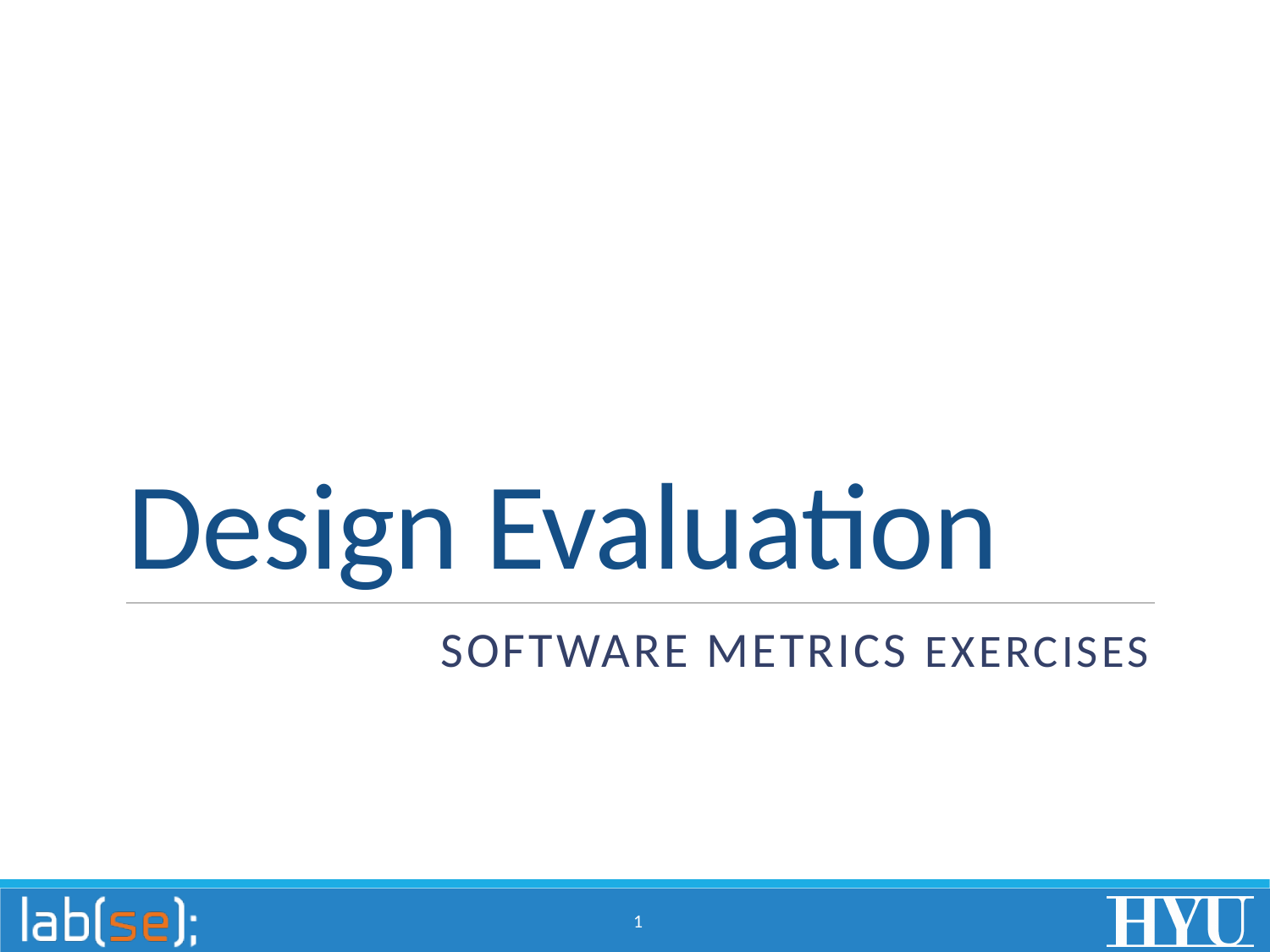

# Design Evaluation
Software Metrics Exercises
1